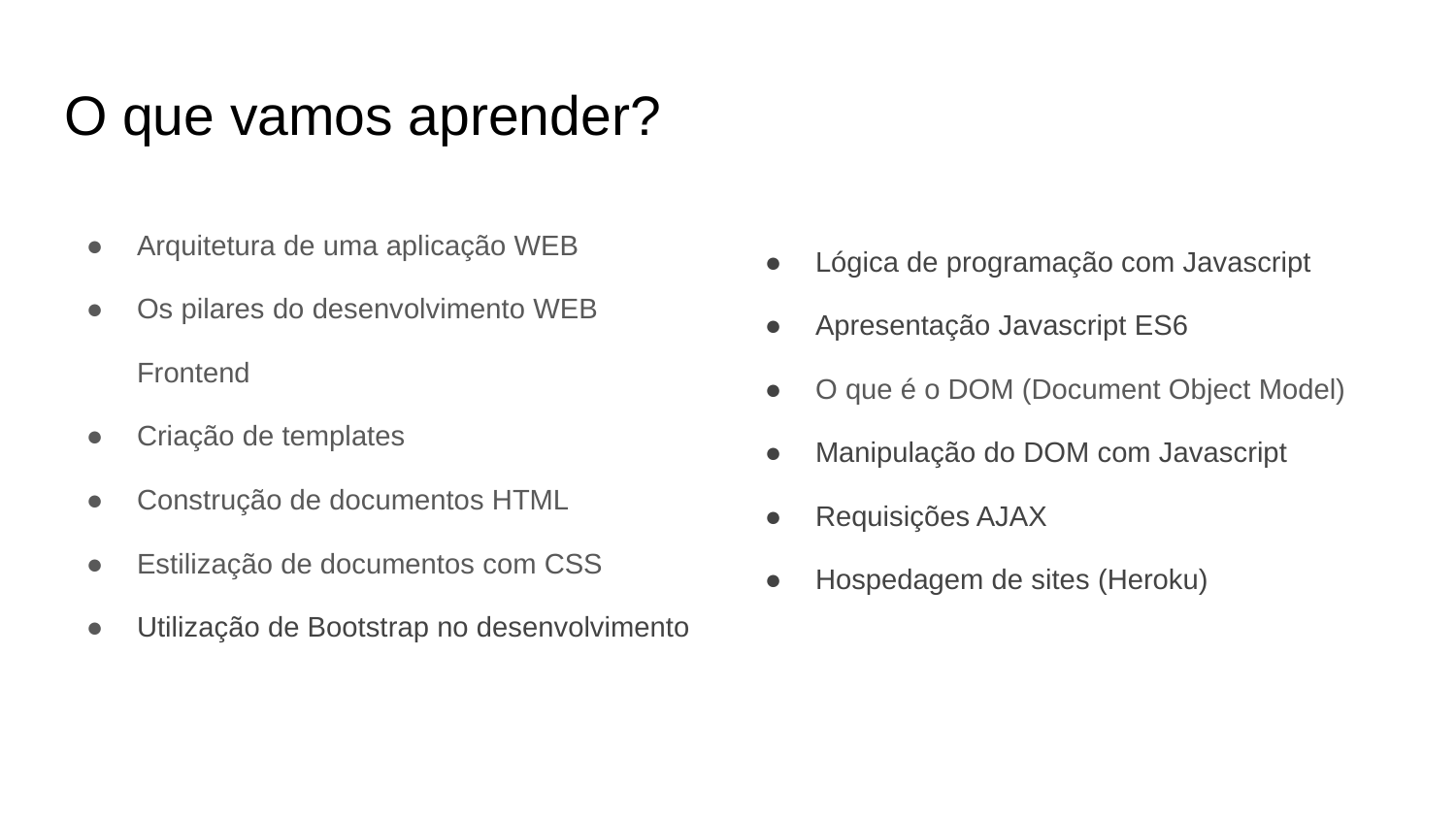

# O que vamos aprender?
Arquitetura de uma aplicação WEB
Os pilares do desenvolvimento WEB Frontend
Criação de templates
Construção de documentos HTML
Estilização de documentos com CSS
Utilização de Bootstrap no desenvolvimento
Lógica de programação com Javascript
Apresentação Javascript ES6
O que é o DOM (Document Object Model)
Manipulação do DOM com Javascript
Requisições AJAX
Hospedagem de sites (Heroku)